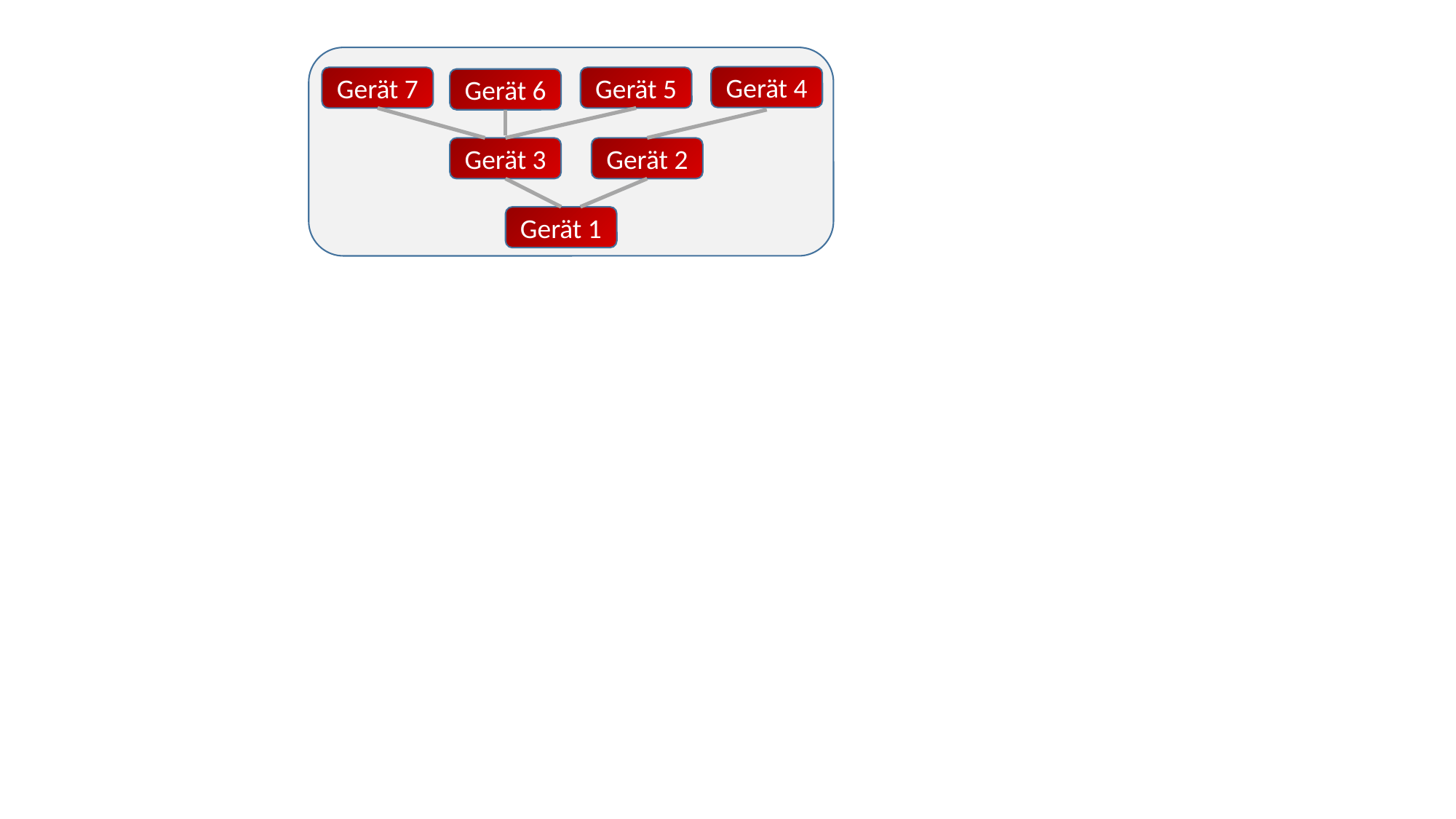

Gerät 4
Gerät 5
Gerät 7
Gerät 6
Gerät 3
Gerät 2
Gerät 1